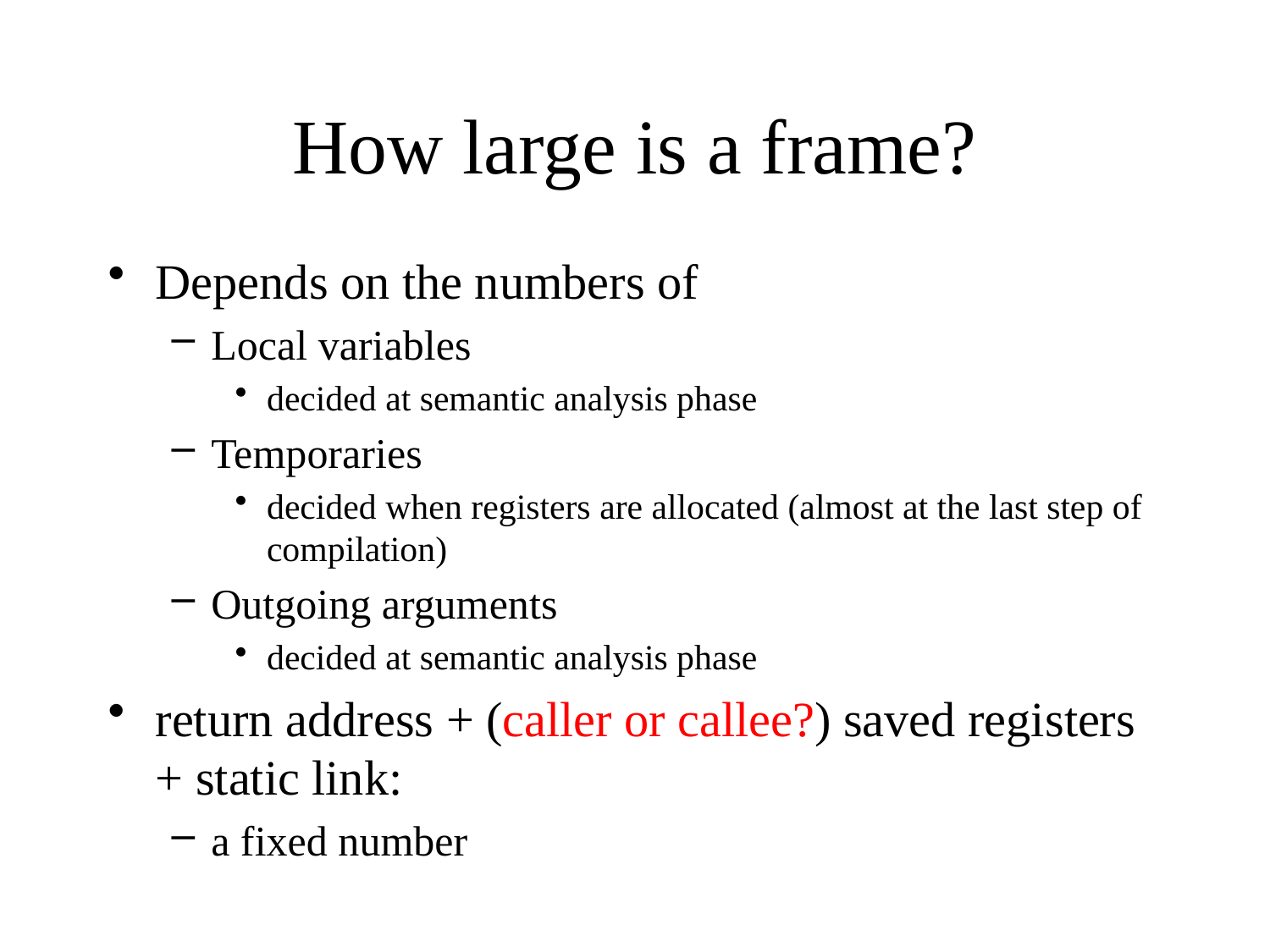

# How large is a frame?
Depends on the numbers of
Local variables
decided at semantic analysis phase
Temporaries
decided when registers are allocated (almost at the last step of compilation)
Outgoing arguments
decided at semantic analysis phase
return address + (caller or callee?) saved registers + static link:
a fixed number